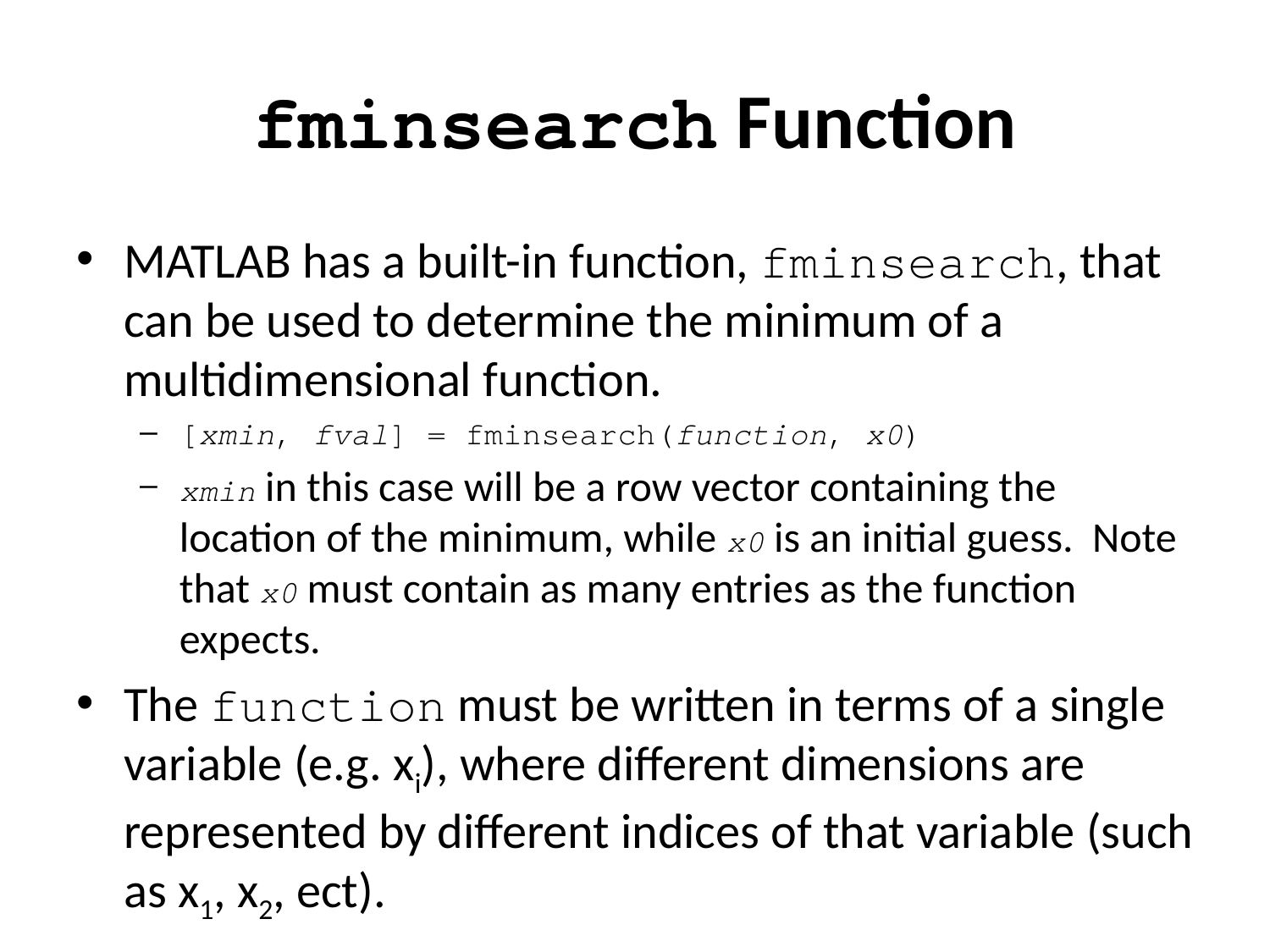

# fminsearch Function
MATLAB has a built-in function, fminsearch, that can be used to determine the minimum of a multidimensional function.
[xmin, fval] = fminsearch(function, x0)
xmin in this case will be a row vector containing the location of the minimum, while x0 is an initial guess.  Note that x0 must contain as many entries as the function expects.
The function must be written in terms of a single variable (e.g. xi), where different dimensions are represented by different indices of that variable (such as x1, x2, ect).